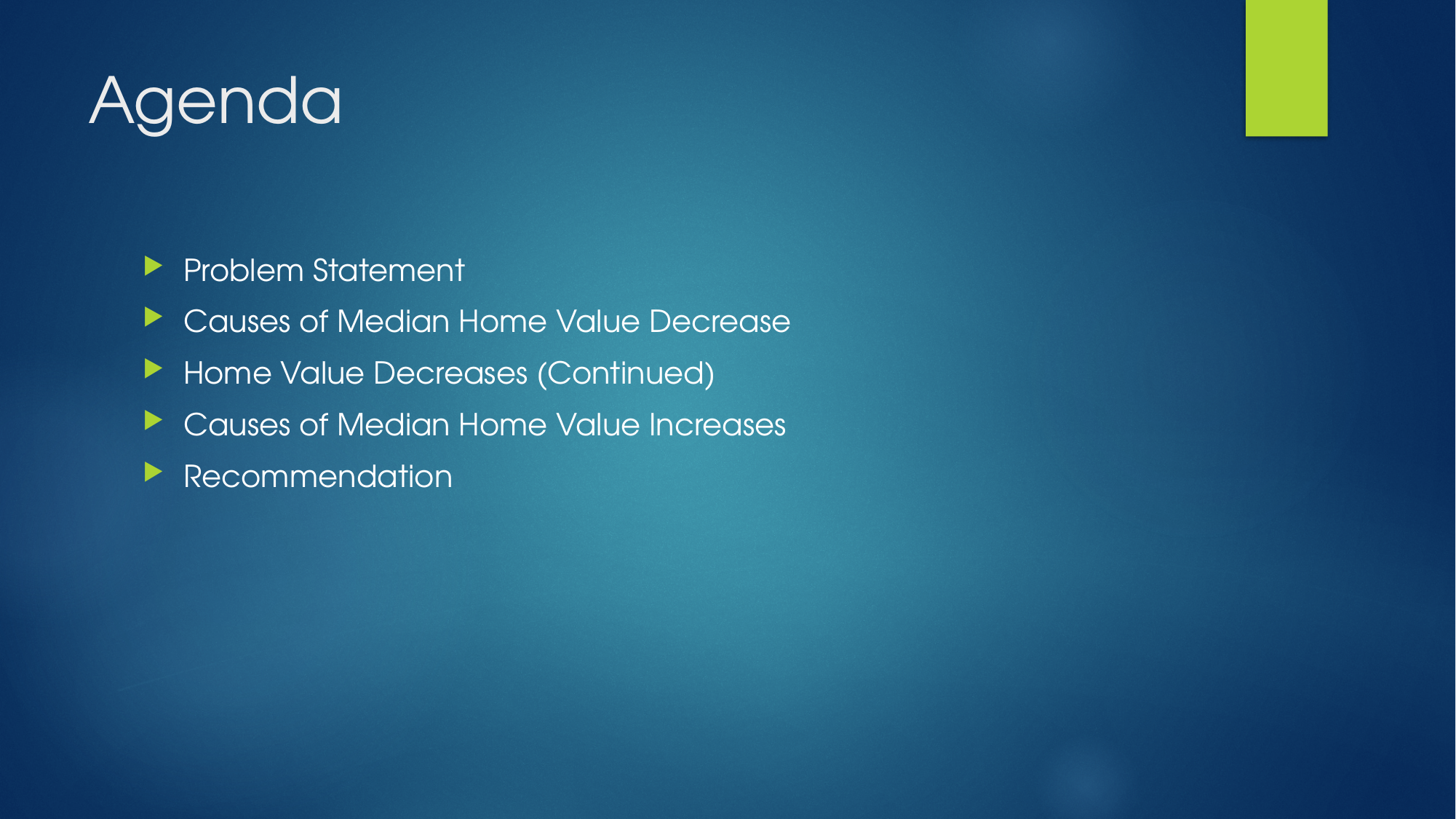

# Agenda
Problem Statement
Causes of Median Home Value Decrease
Home Value Decreases (Continued)
Causes of Median Home Value Increases
Recommendation